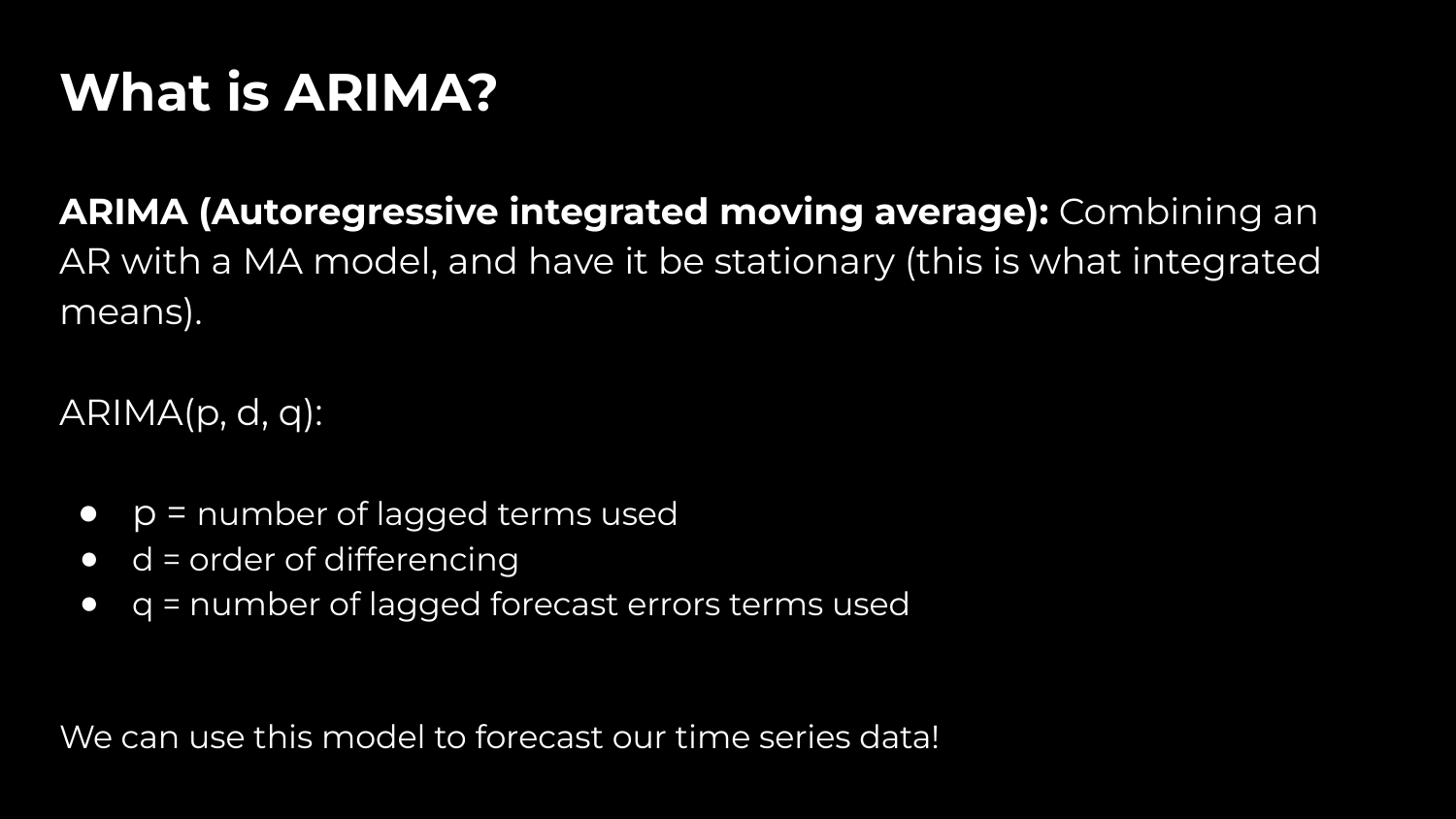

What is ARIMA?

ARIMA (Autoregressive integrated moving average): Combining an AR with a MA model, and have it be stationary (this is what integrated means).

ARIMA(p, d, q):

p = number of lagged terms used
d = order of differencing
q = number of lagged forecast errors terms used

We can use this model to forecast our time series data!